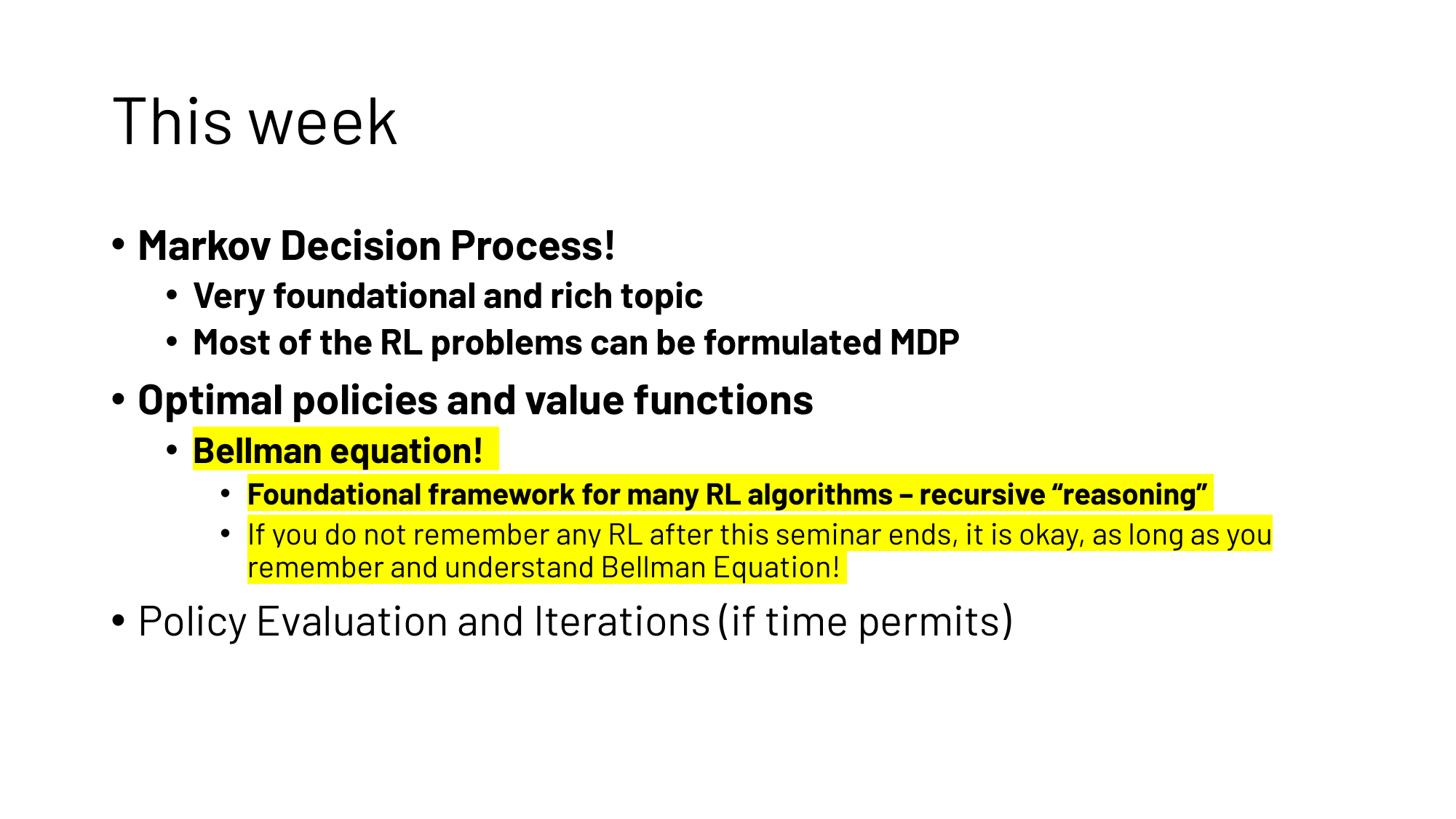

# This week
Markov Decision Process!
Very foundational and rich topic
Most of the RL problems can be formulated MDP
Optimal policies and value functions
Bellman equation!
Foundational framework for many RL algorithms – recursive “reasoning”
If you do not remember any RL after this seminar ends, it is okay, as long as you remember and understand Bellman Equation!
Policy Evaluation and Iterations (if time permits)